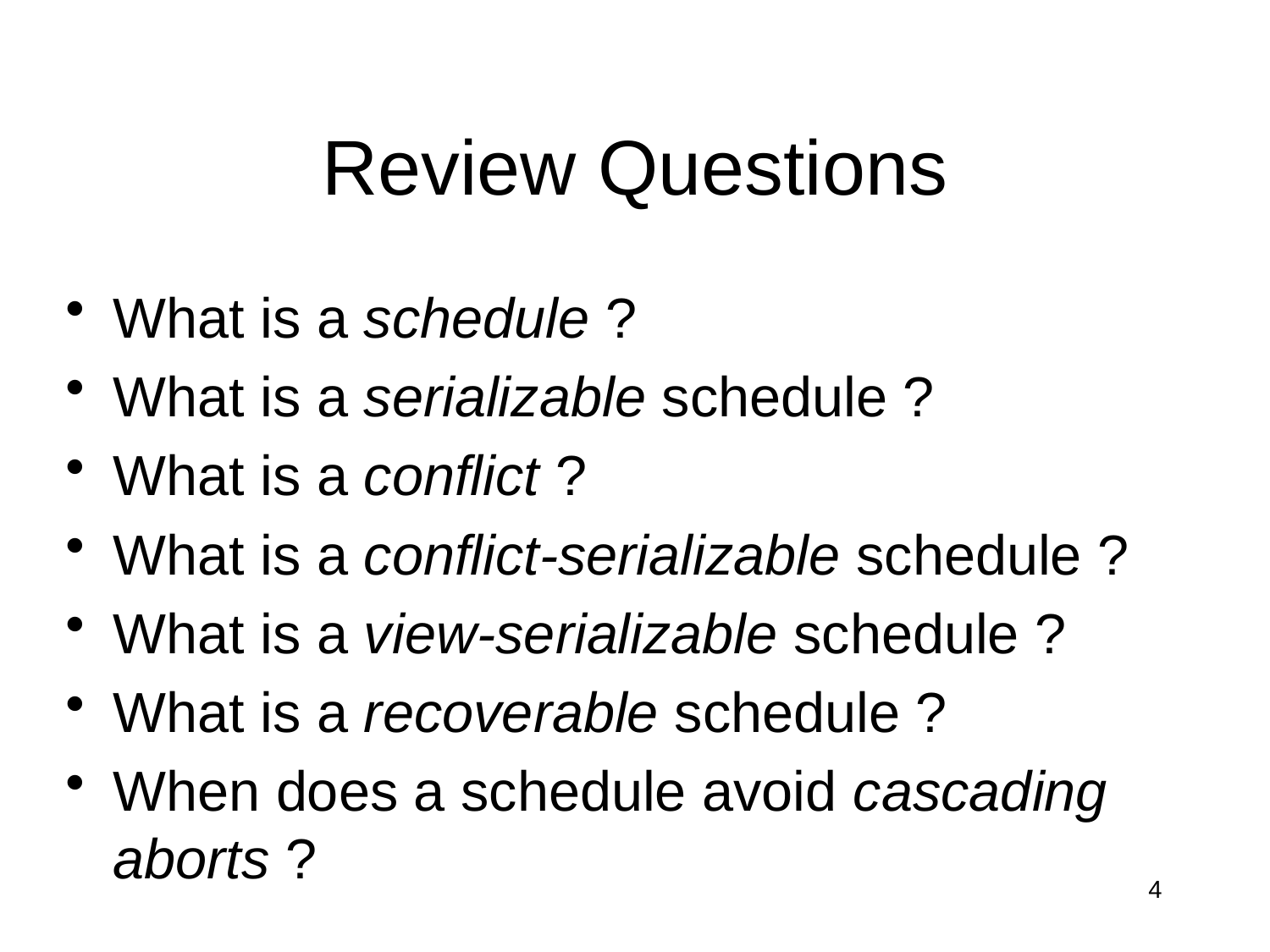

# Review Questions
What is a schedule ?
What is a serializable schedule ?
What is a conflict ?
What is a conflict-serializable schedule ?
What is a view-serializable schedule ?
What is a recoverable schedule ?
When does a schedule avoid cascading aborts ?

4